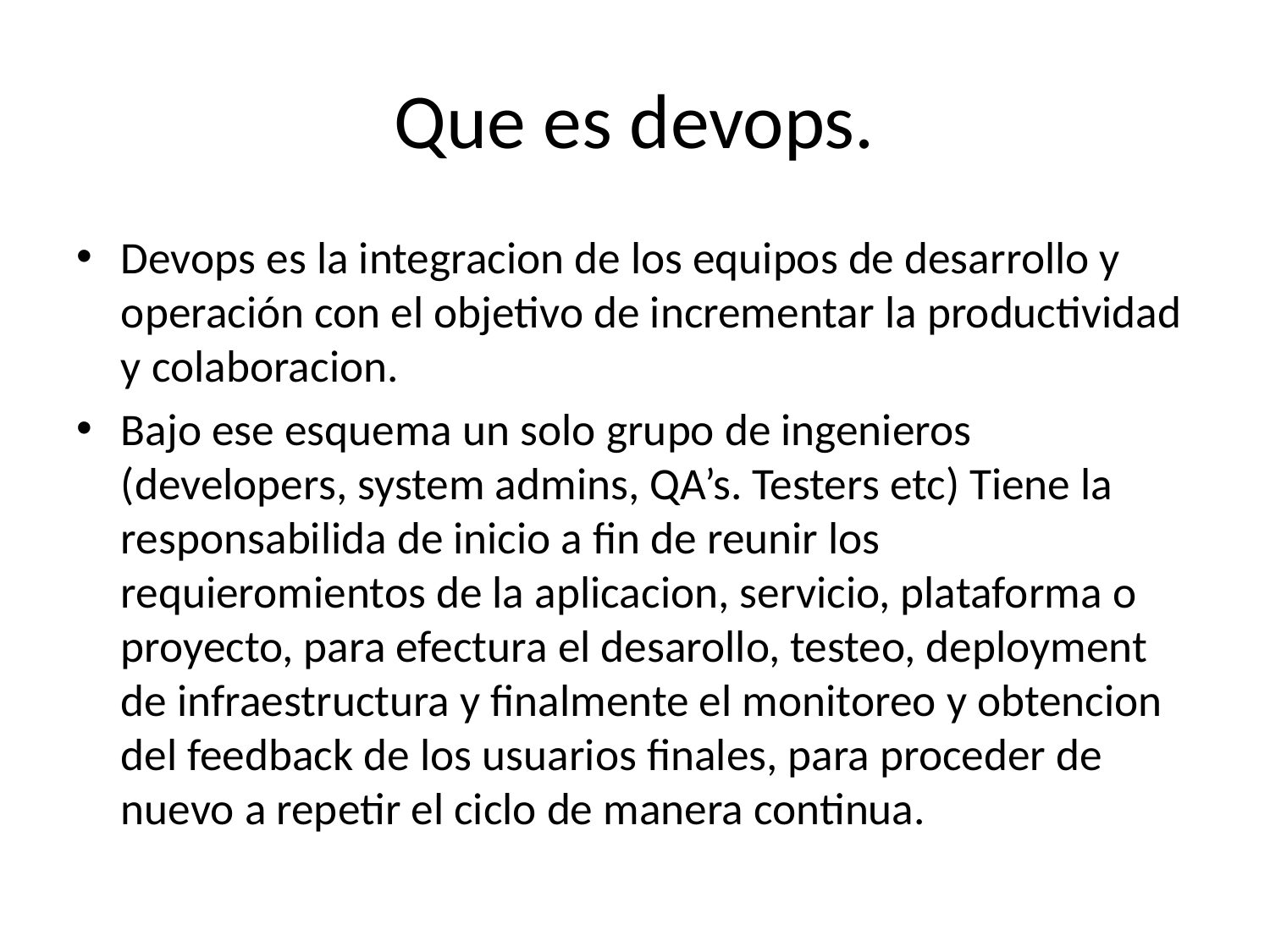

# Que es devops.
Devops es la integracion de los equipos de desarrollo y operación con el objetivo de incrementar la productividad y colaboracion.
Bajo ese esquema un solo grupo de ingenieros (developers, system admins, QA’s. Testers etc) Tiene la responsabilida de inicio a fin de reunir los  requieromientos de la aplicacion, servicio, plataforma o proyecto, para efectura el desarollo, testeo, deployment de infraestructura y finalmente el monitoreo y obtencion del feedback de los usuarios finales, para proceder de nuevo a repetir el ciclo de manera continua.